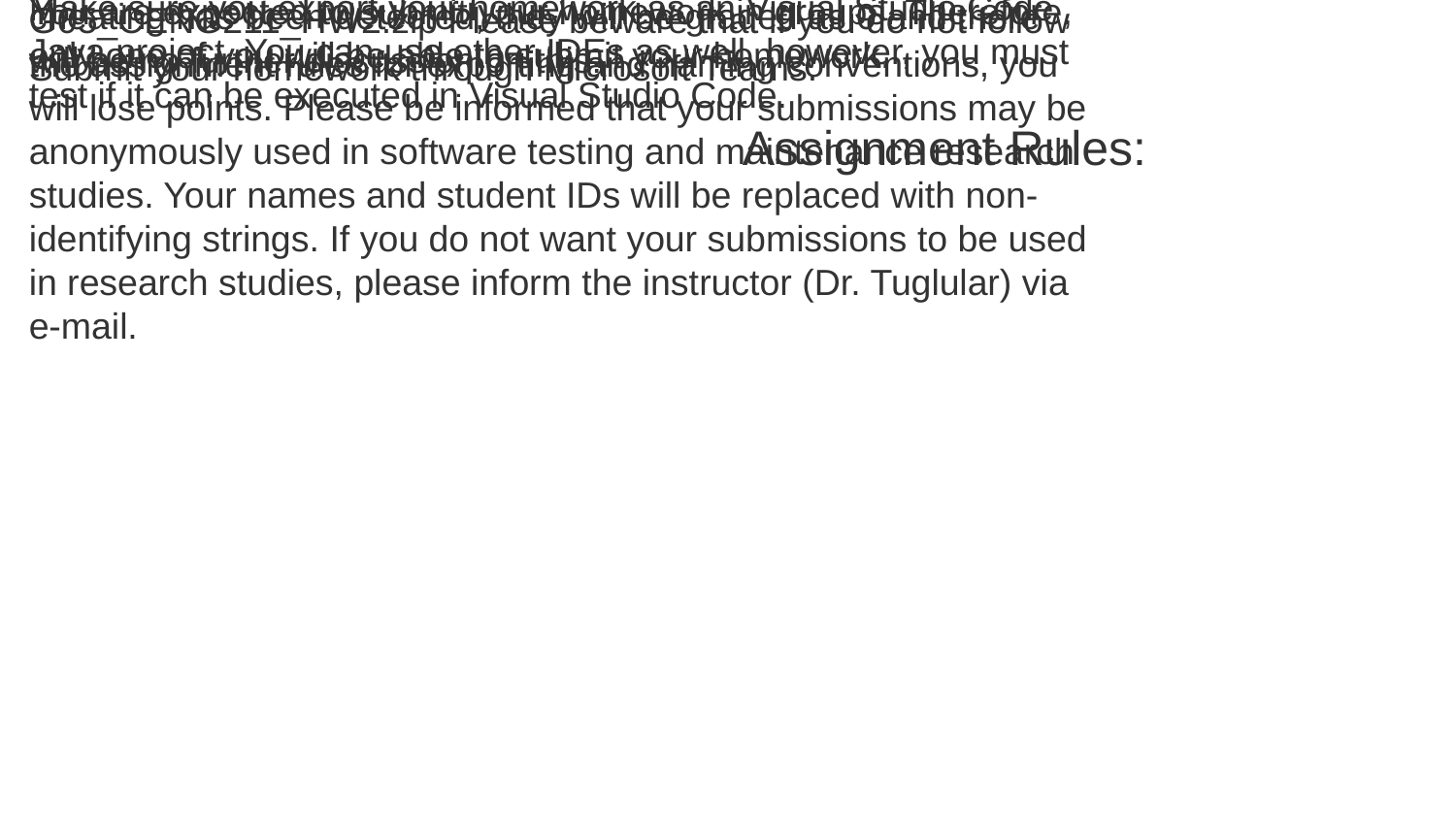

In this lecture's homework, there is no cheating allowed. If any cheating has been detected, they will be graded as 0 and there will be no further discussion on this.
You are expected to submit your homework in groups. Therefore, only one of you will be able to submit your homework.
Make sure you export your homework as an Visual Studio Code Java project. You can use other IDEs as well, however, you must test if it can be executed in Visual Studio Code.
Submit your homework through Microsoft Teams.
Your exported Java Project should have the following naming format with your assigned group ID (which will be announced on MS Teams) as the given below: G05_CENG211_HW2 Also the zip folder that your project in should have the same name G05_CENG211_HW2.zip Please beware that if you do not follow the assignment rules for exporting and naming conventions, you will lose points. Please be informed that your submissions may be anonymously used in software testing and maintenance research studies. Your names and student IDs will be replaced with non-identifying strings. If you do not want your submissions to be used in research studies, please inform the instructor (Dr. Tuglular) via e-mail.
Assignment Rules: